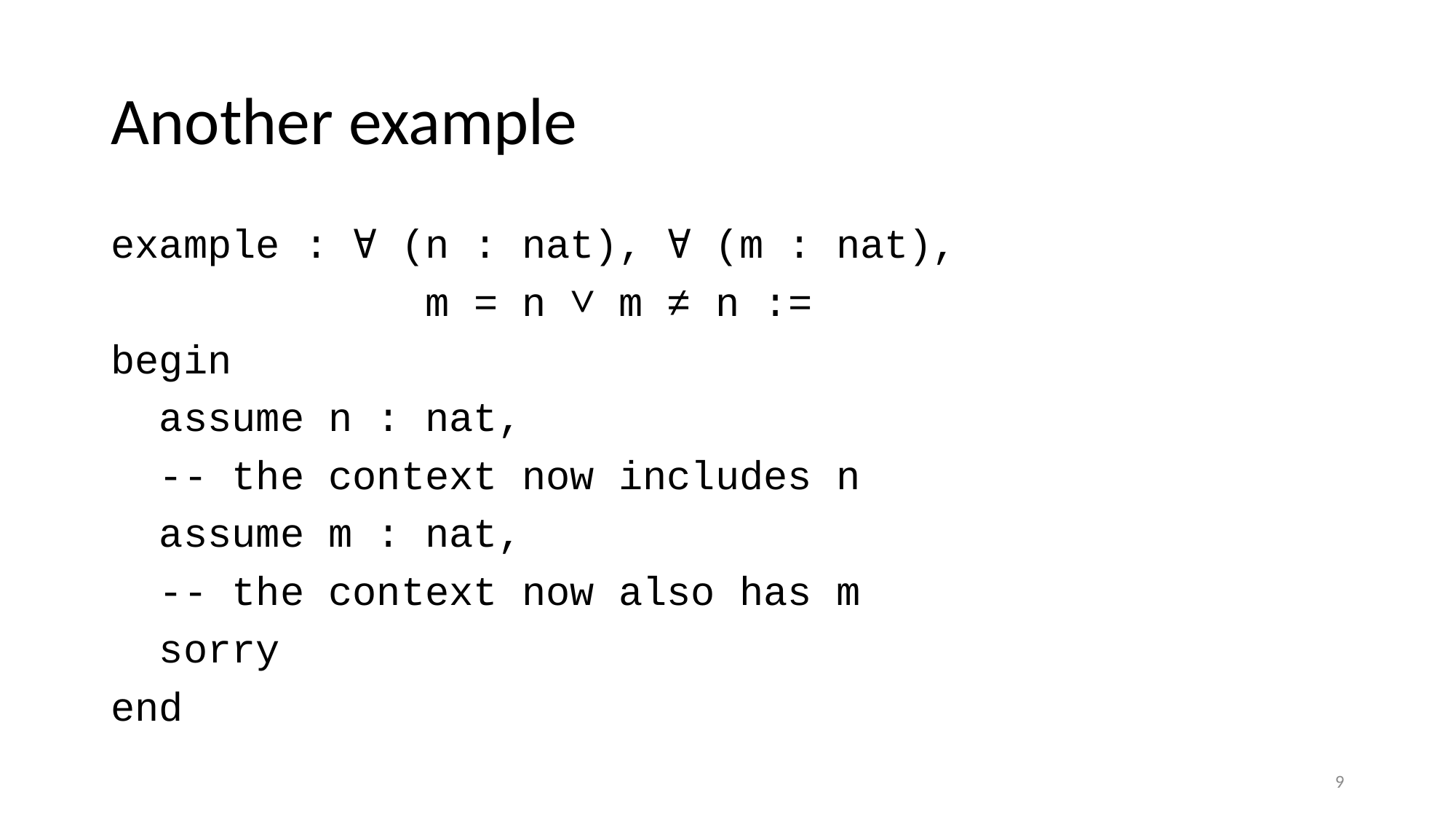

# Another example
example : ∀ (n : nat), ∀ (m : nat),
             m = n ∨ m ≠ n :=
begin
  assume n : nat,
  -- the context now includes n
  assume m : nat,
  -- the context now also has m
  sorry
end
9